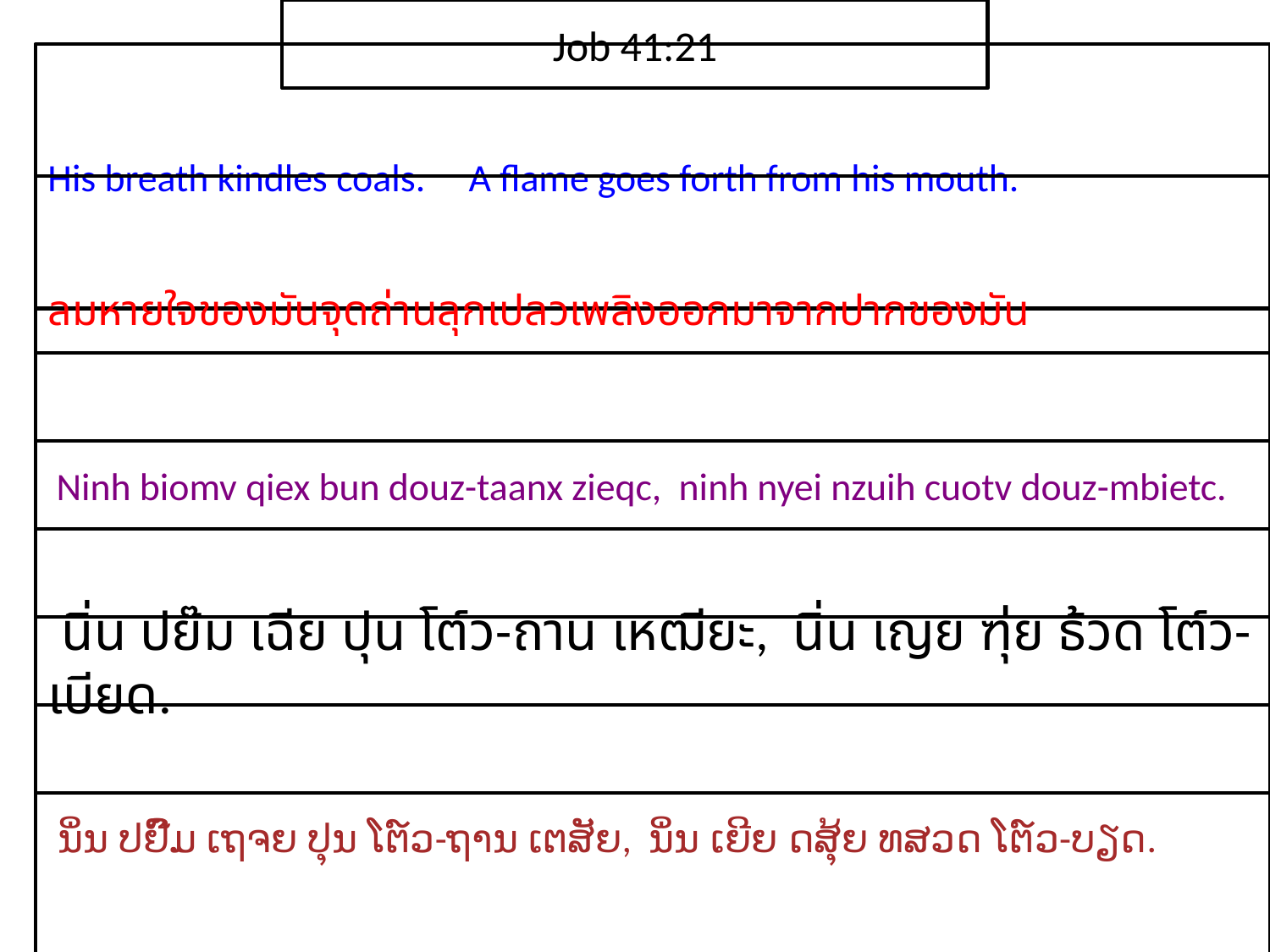

Job 41:21
His breath kindles coals.     A flame goes forth from his mouth.
ลม​หายใจ​ของ​มัน​จุด​ถ่าน​ลุกเปลว​เพลิง​ออกมา​จาก​ปาก​ของ​มัน
 Ninh biomv qiex bun douz-taanx zieqc,  ninh nyei nzuih cuotv douz-mbietc.
 นิ่น ปย๊ม เฉีย ปุน โต์ว-ถาน เหฒียะ,  นิ่น เญย ฑุ่ย ธ้วด โต์ว-เบียด.
 ນິ່ນ ປຢົ໊ມ ເຖຈຍ ປຸນ ໂຕ໌ວ-ຖານ ເຕສັຍ,  ນິ່ນ ເຍີຍ ດສຸ້ຍ ທສວດ ໂຕ໌ວ-ບຽດ.